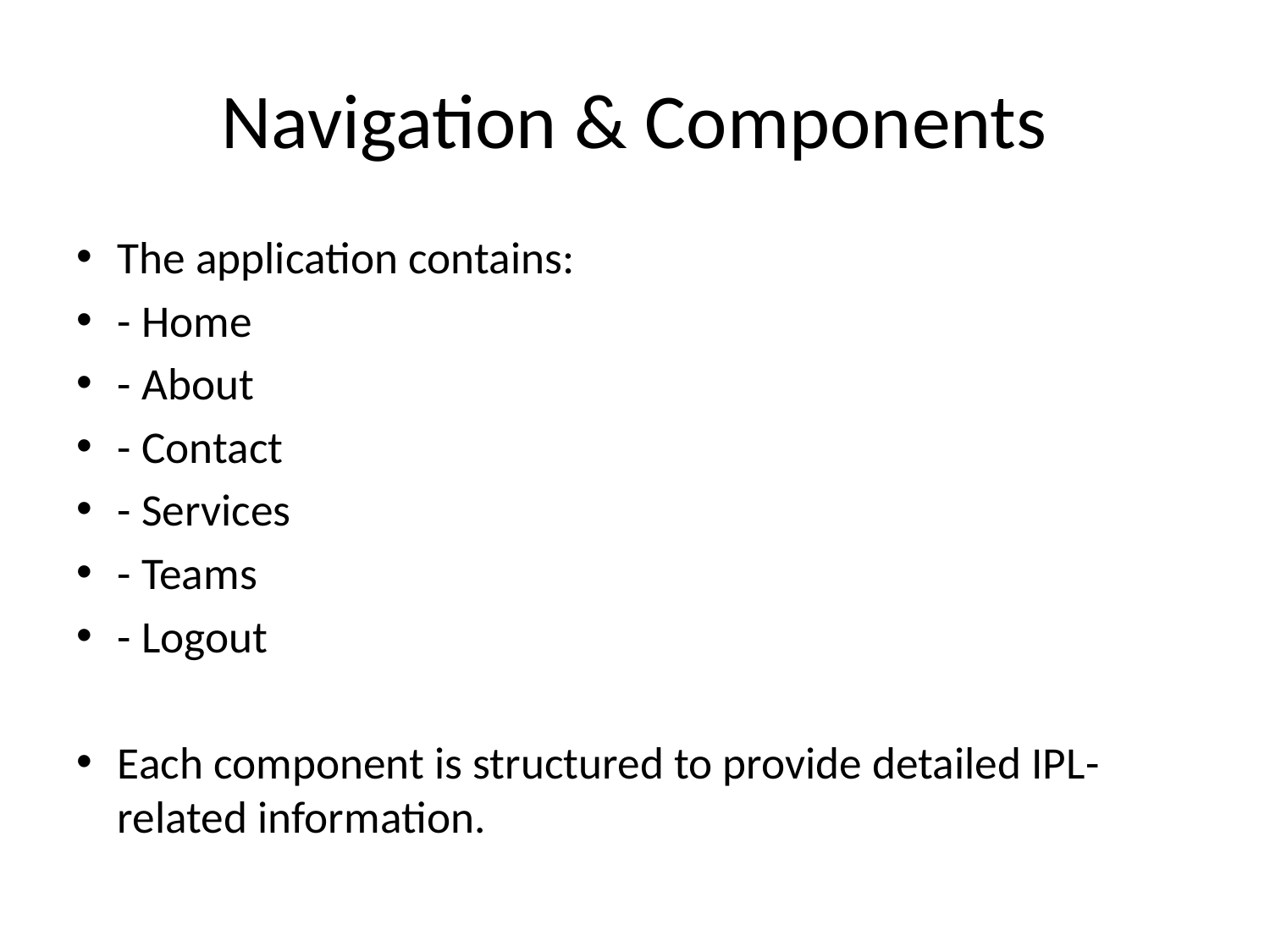

# Navigation & Components
The application contains:
- Home
- About
- Contact
- Services
- Teams
- Logout

Each component is structured to provide detailed IPL-related information.